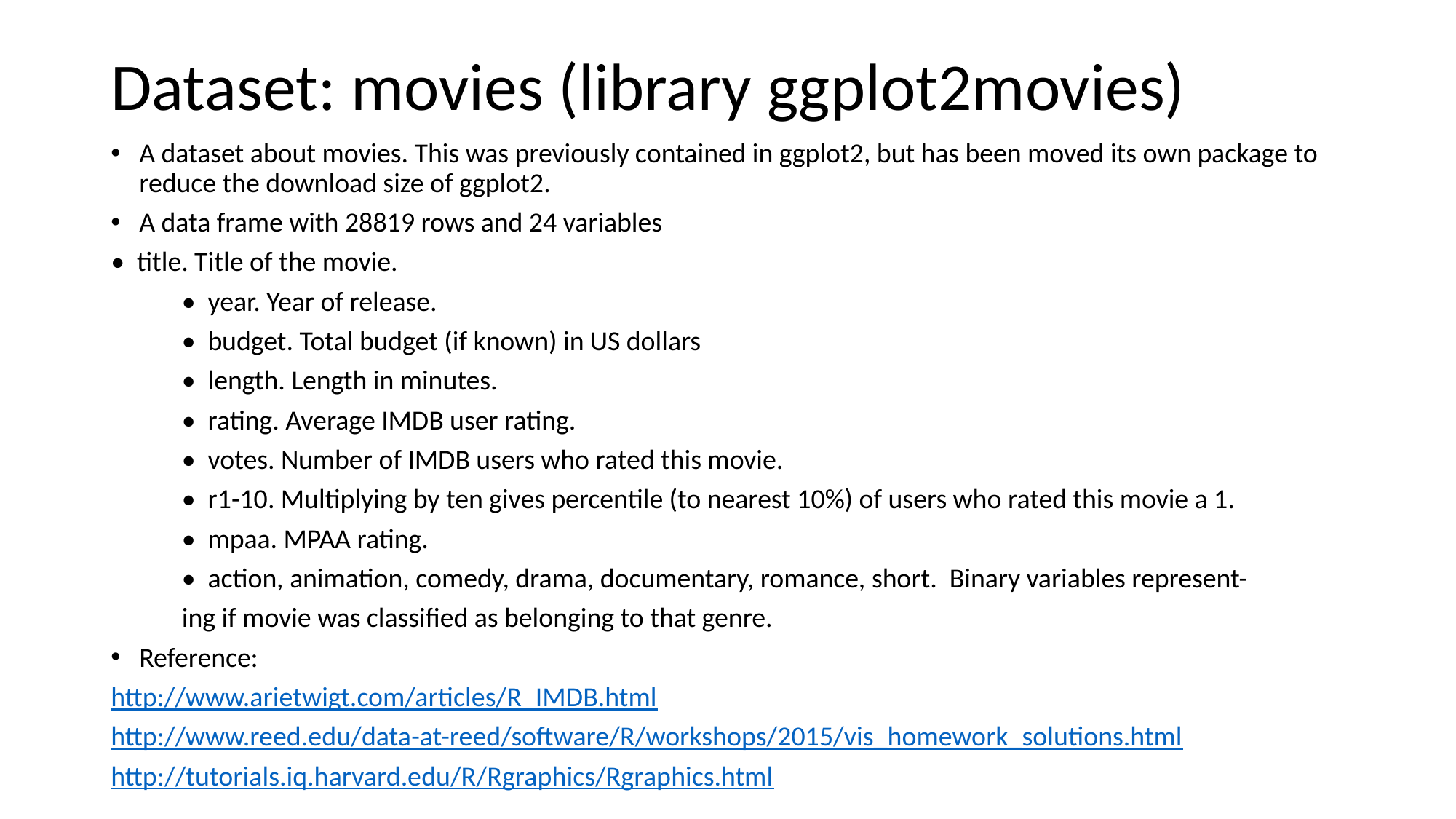

# Dataset: movies (library ggplot2movies)
A dataset about movies. This was previously contained in ggplot2, but has been moved its own package to reduce the download size of ggplot2.
A data frame with 28819 rows and 24 variables
•  title. Title of the movie.
	•  year. Year of release.
	•  budget. Total budget (if known) in US dollars
	•  length. Length in minutes.
	•  rating. Average IMDB user rating.
	•  votes. Number of IMDB users who rated this movie.
	•  r1-10. Multiplying by ten gives percentile (to nearest 10%) of users who rated this movie a 1.
	•  mpaa. MPAA rating.
	•  action, animation, comedy, drama, documentary, romance, short.  Binary variables represent-
	ing if movie was classified as belonging to that genre.
Reference:
http://www.arietwigt.com/articles/R_IMDB.html
http://www.reed.edu/data-at-reed/software/R/workshops/2015/vis_homework_solutions.html
http://tutorials.iq.harvard.edu/R/Rgraphics/Rgraphics.html